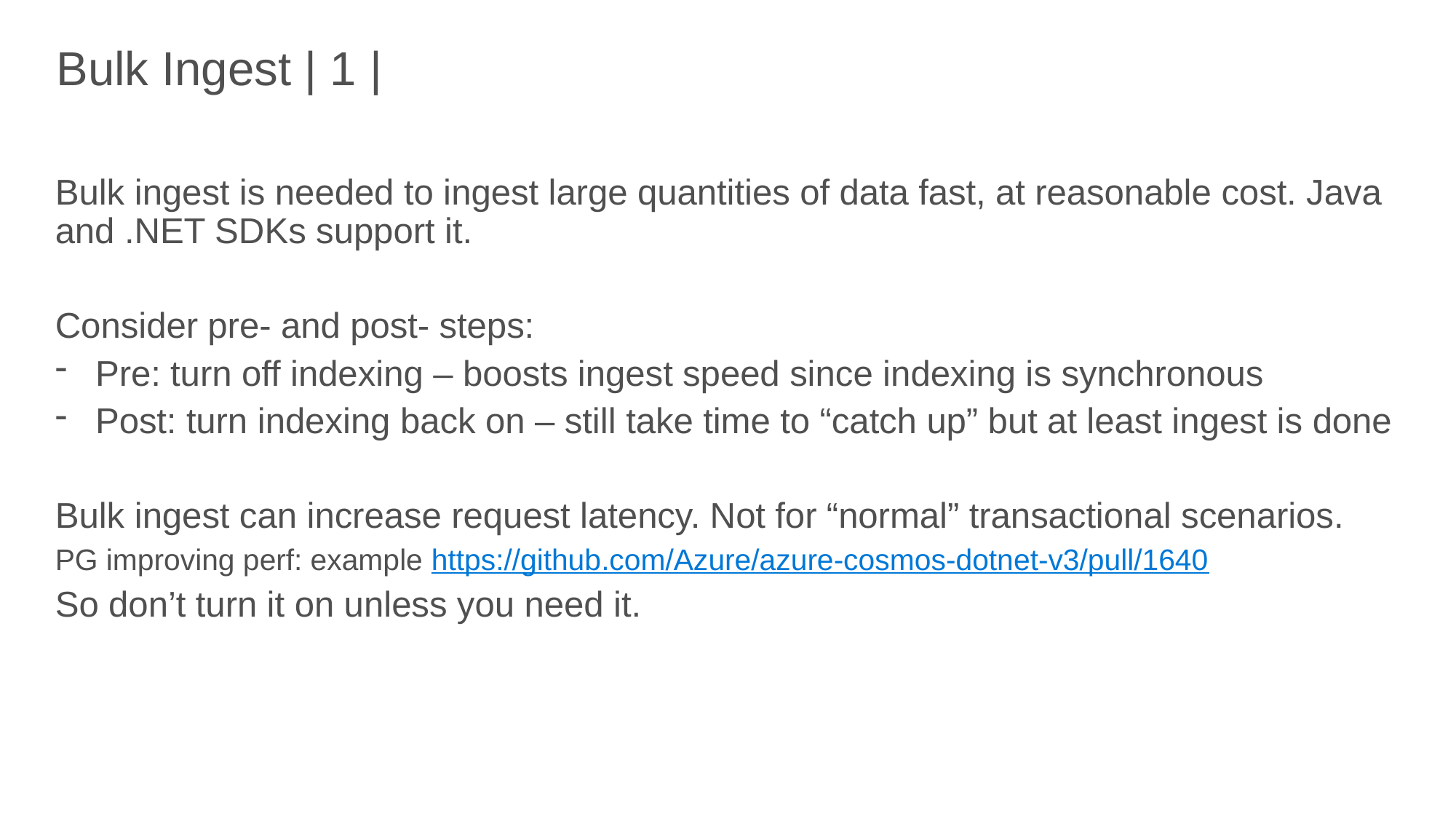

Bulk Ingest | 1 |
Bulk ingest is needed to ingest large quantities of data fast, at reasonable cost. Java and .NET SDKs support it.

Consider pre- and post- steps:
Pre: turn off indexing – boosts ingest speed since indexing is synchronous
Post: turn indexing back on – still take time to “catch up” but at least ingest is done

Bulk ingest can increase request latency. Not for “normal” transactional scenarios.
PG improving perf: example https://github.com/Azure/azure-cosmos-dotnet-v3/pull/1640
So don’t turn it on unless you need it.